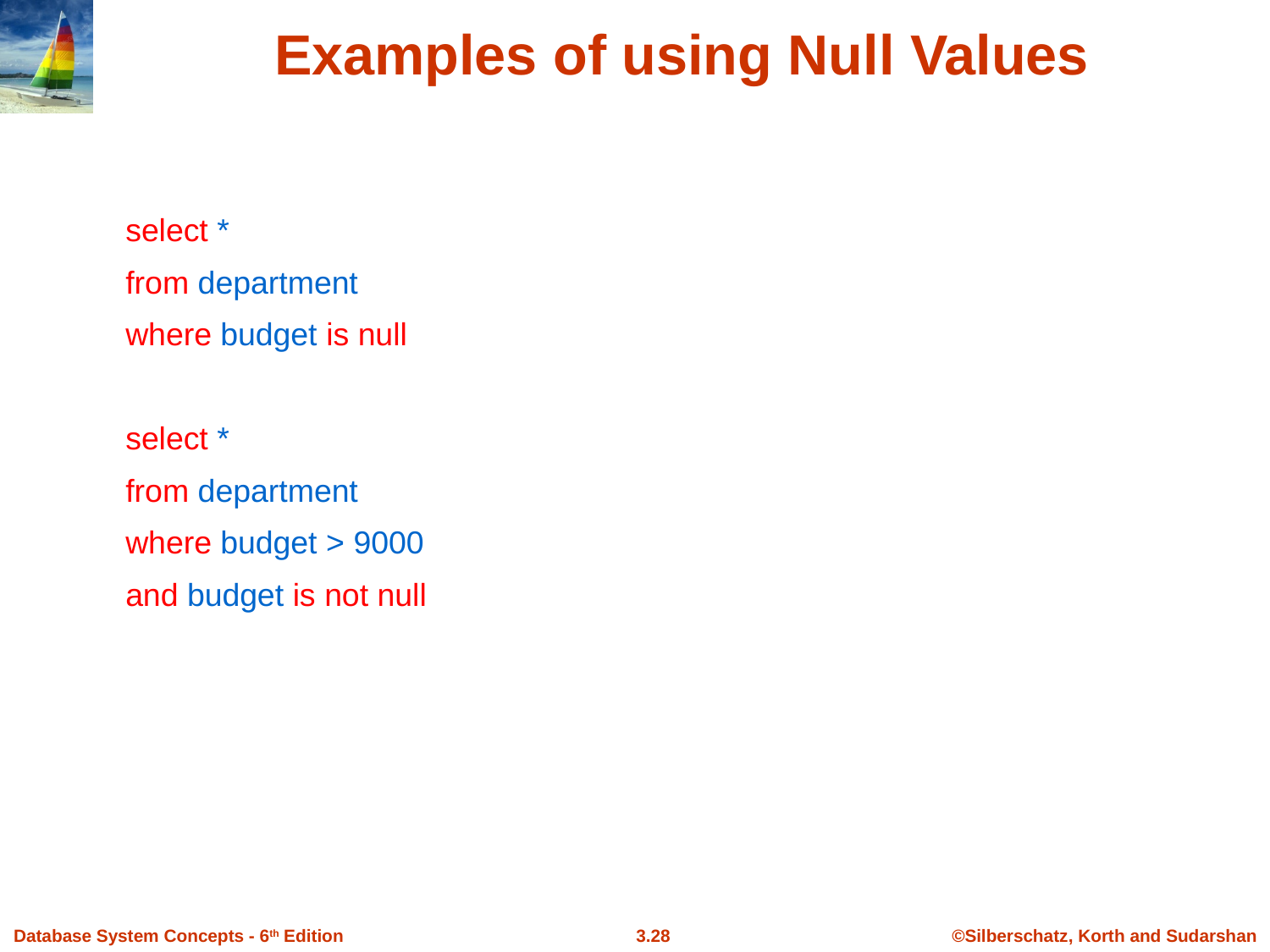

Examples of using Null Values

select *
from department
where budget is null

select *
from department
where budget > 9000
and budget is not null